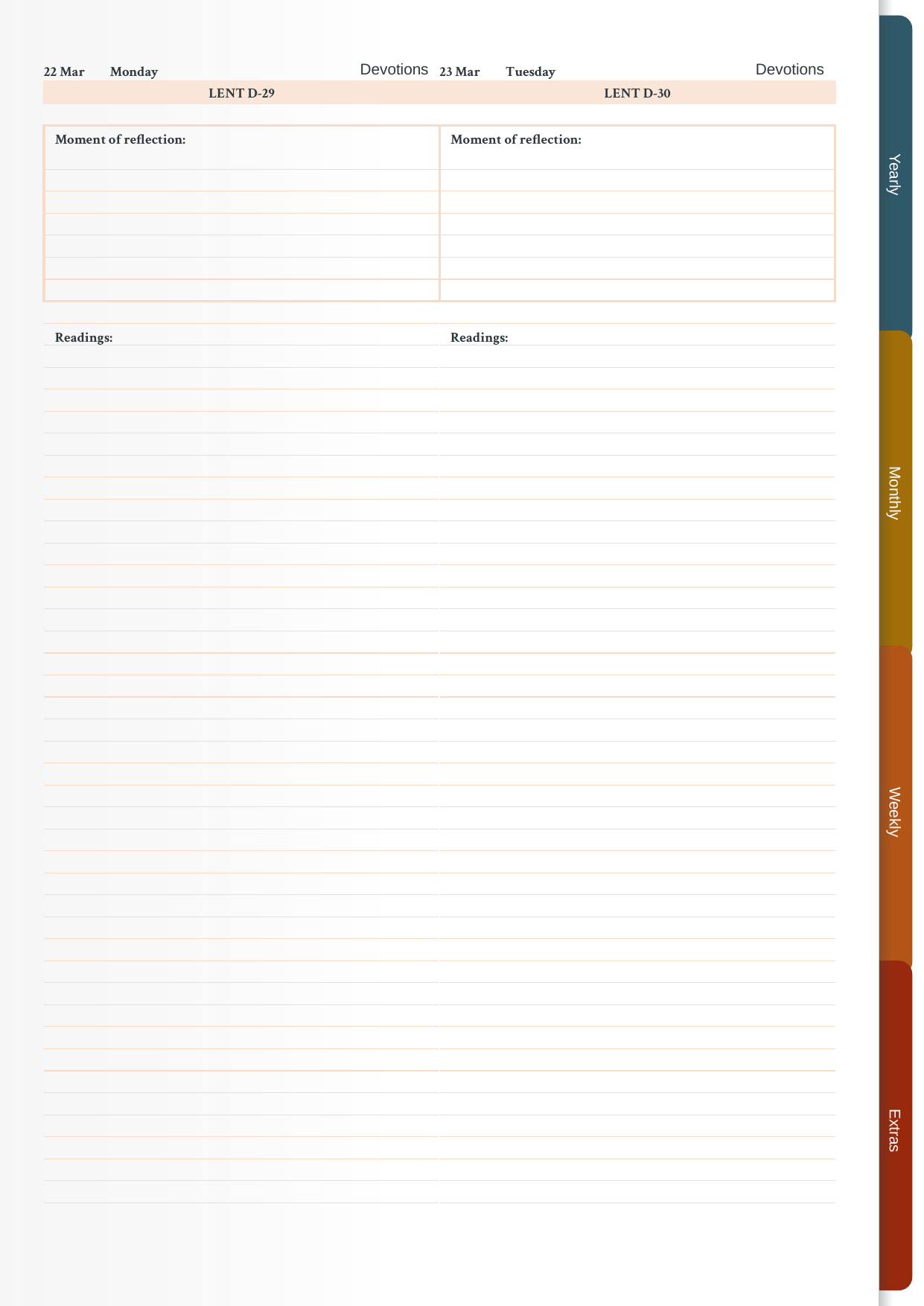

# 22March - 23March
Yearly
22 Mar
Monday
Devotions
23 Mar
Tuesday
Devotions
LENT D-29
LENT D-30
Monthly
Weekly
Extras